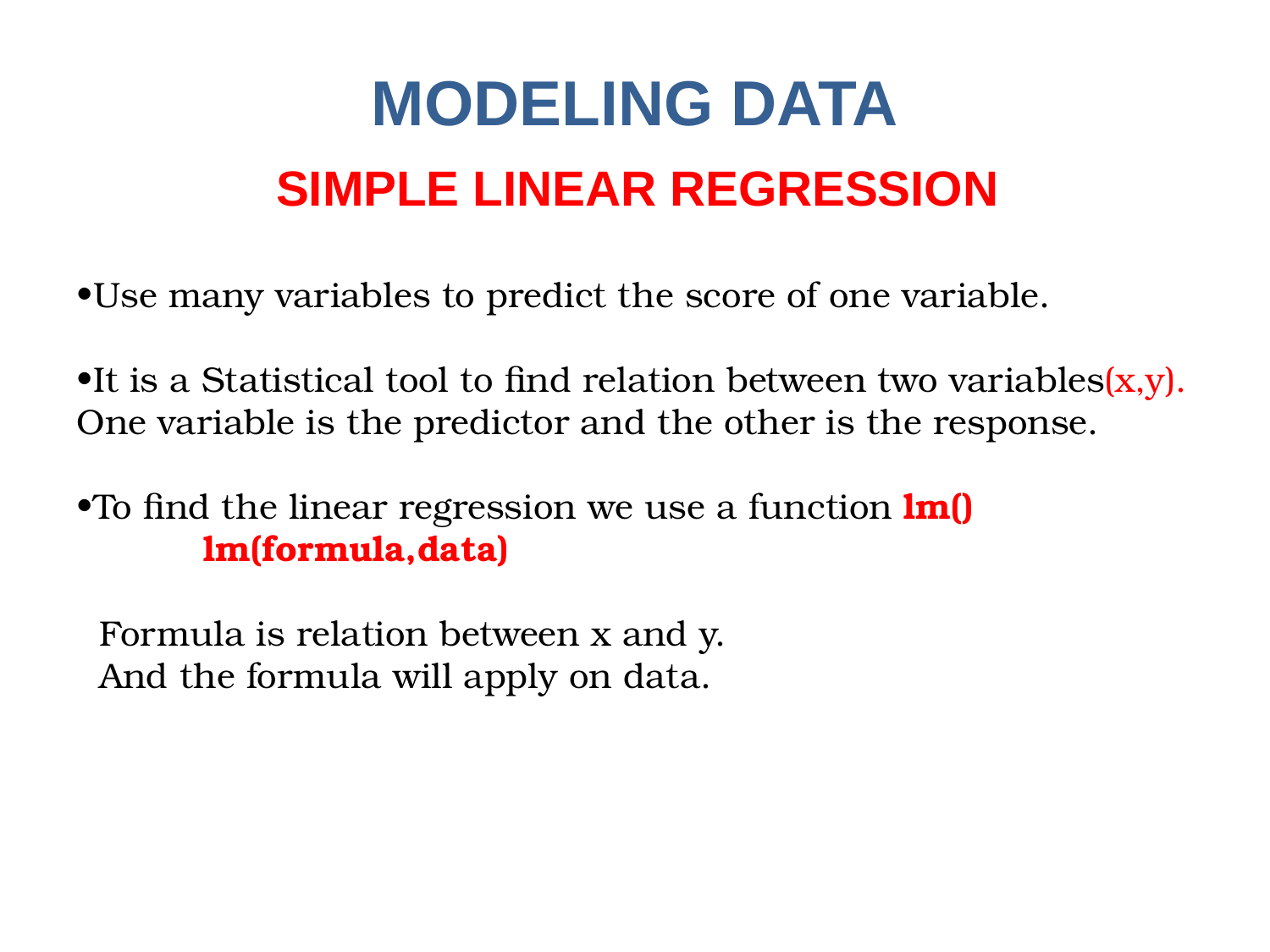

MODELING DATA
SIMPLE LINEAR REGRESSION
•Use many variables to predict the score of one variable.

•It is a Statistical tool to find relation between two variables(x,y).
One variable is the predictor and the other is the response.

•To find the linear regression we use a function lm()
	lm(formula,data)

  Formula is relation between x and y.
  And the formula will apply on data.